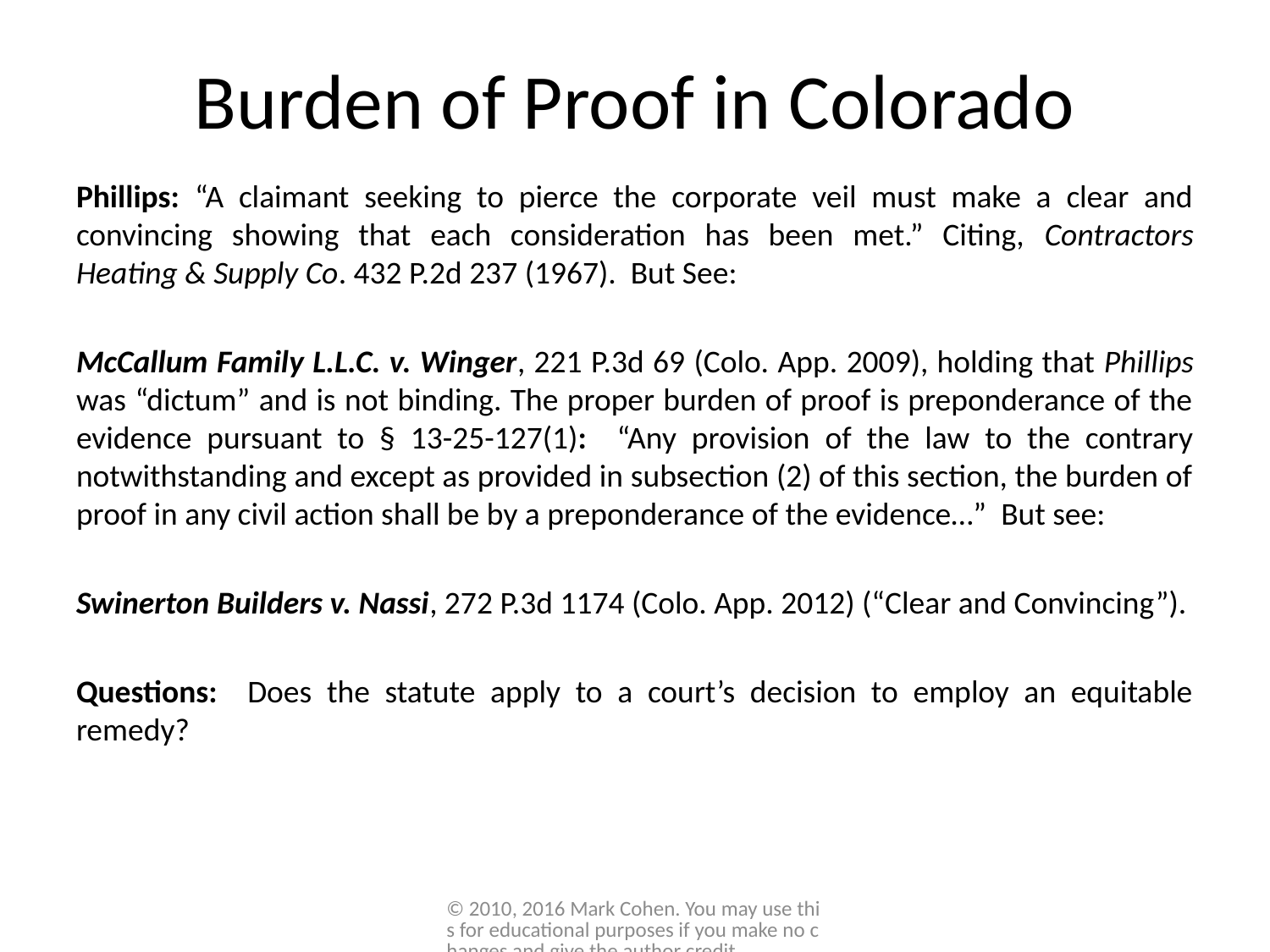

# Burden of Proof in Colorado
Phillips: “A claimant seeking to pierce the corporate veil must make a clear and convincing showing that each consideration has been met.” Citing, Contractors Heating & Supply Co. 432 P.2d 237 (1967).  But See:

McCallum Family L.L.C. v. Winger, 221 P.3d 69 (Colo. App. 2009), holding that Phillips was “dictum” and is not binding. The proper burden of proof is preponderance of the evidence pursuant to § 13-25-127(1):  “Any provision of the law to the contrary notwithstanding and except as provided in subsection (2) of this section, the burden of proof in any civil action shall be by a preponderance of the evidence…”  But see:

Swinerton Builders v. Nassi, 272 P.3d 1174 (Colo. App. 2012) (“Clear and Convincing”).

Questions:  Does the statute apply to a court’s decision to employ an equitable remedy?
© 2010, 2016 Mark Cohen. You may use this for educational purposes if you make no changes and give the author credit.